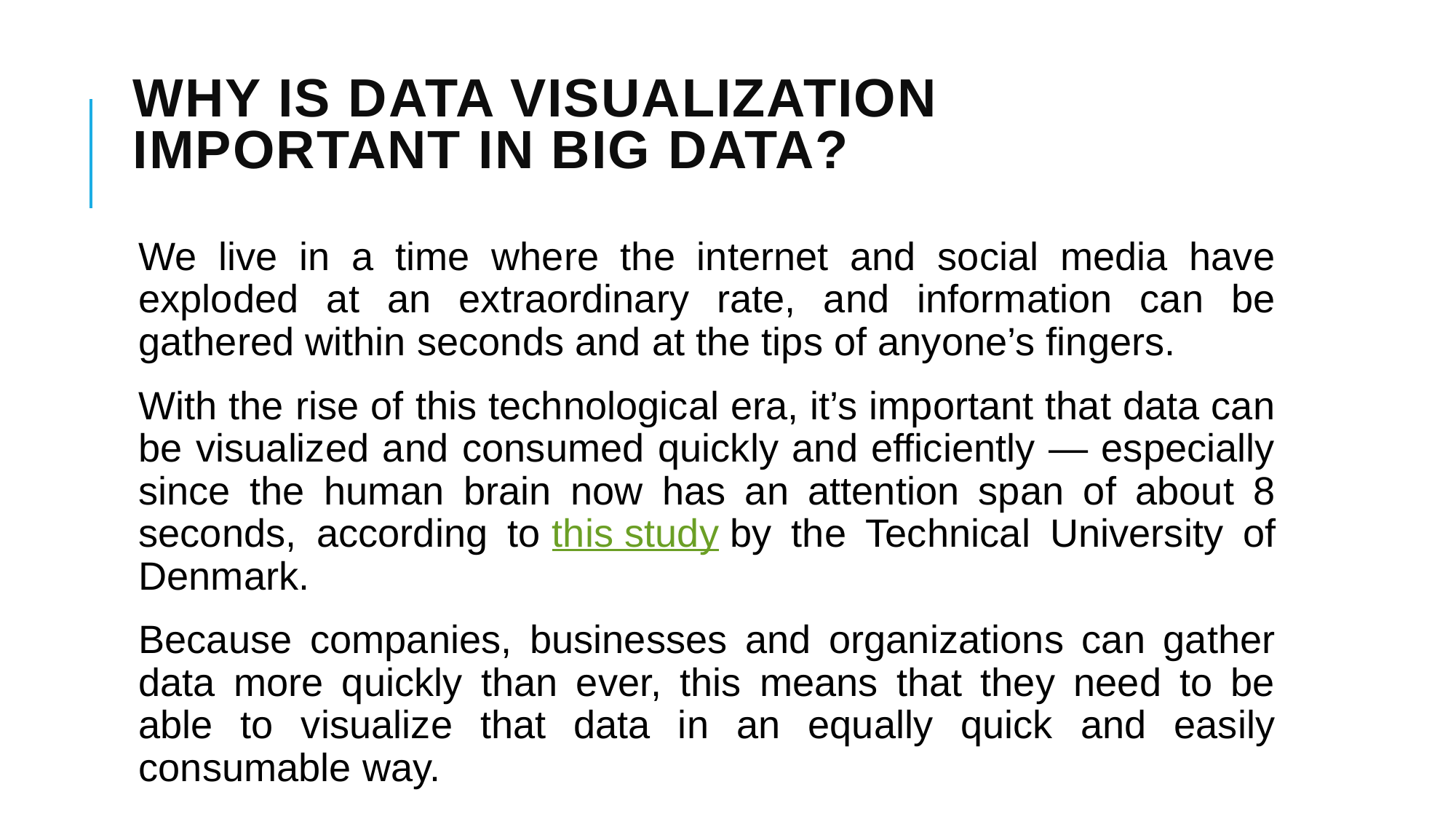

# Why is Data Visualization Important in Big Data?
We live in a time where the internet and social media have exploded at an extraordinary rate, and information can be gathered within seconds and at the tips of anyone’s fingers.
With the rise of this technological era, it’s important that data can be visualized and consumed quickly and efficiently — especially since the human brain now has an attention span of about 8 seconds, according to this study by the Technical University of Denmark.
Because companies, businesses and organizations can gather data more quickly than ever, this means that they need to be able to visualize that data in an equally quick and easily consumable way.